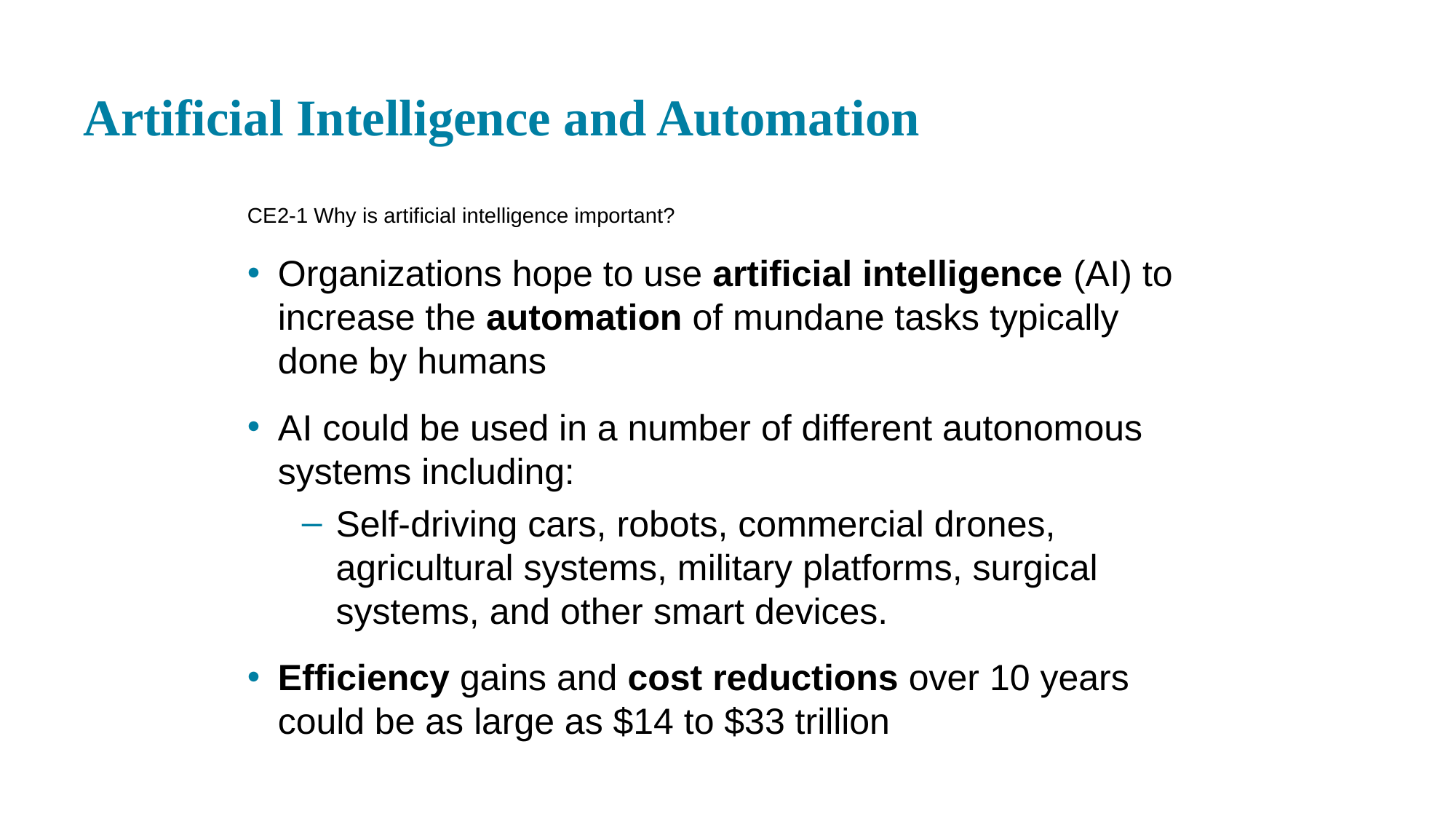

# Artificial Intelligence and Automation
CE 2-1 Why is artificial intelligence important?
Organizations hope to use artificial intelligence (A I) to increase the automation of mundane tasks typically done by humans
A I could be used in a number of different autonomous systems including:
Self-driving cars, robots, commercial drones, agricultural systems, military platforms, surgical systems, and other smart devices.
Efficiency gains and cost reductions over 10 years could be as large as $14 to $33 trillion